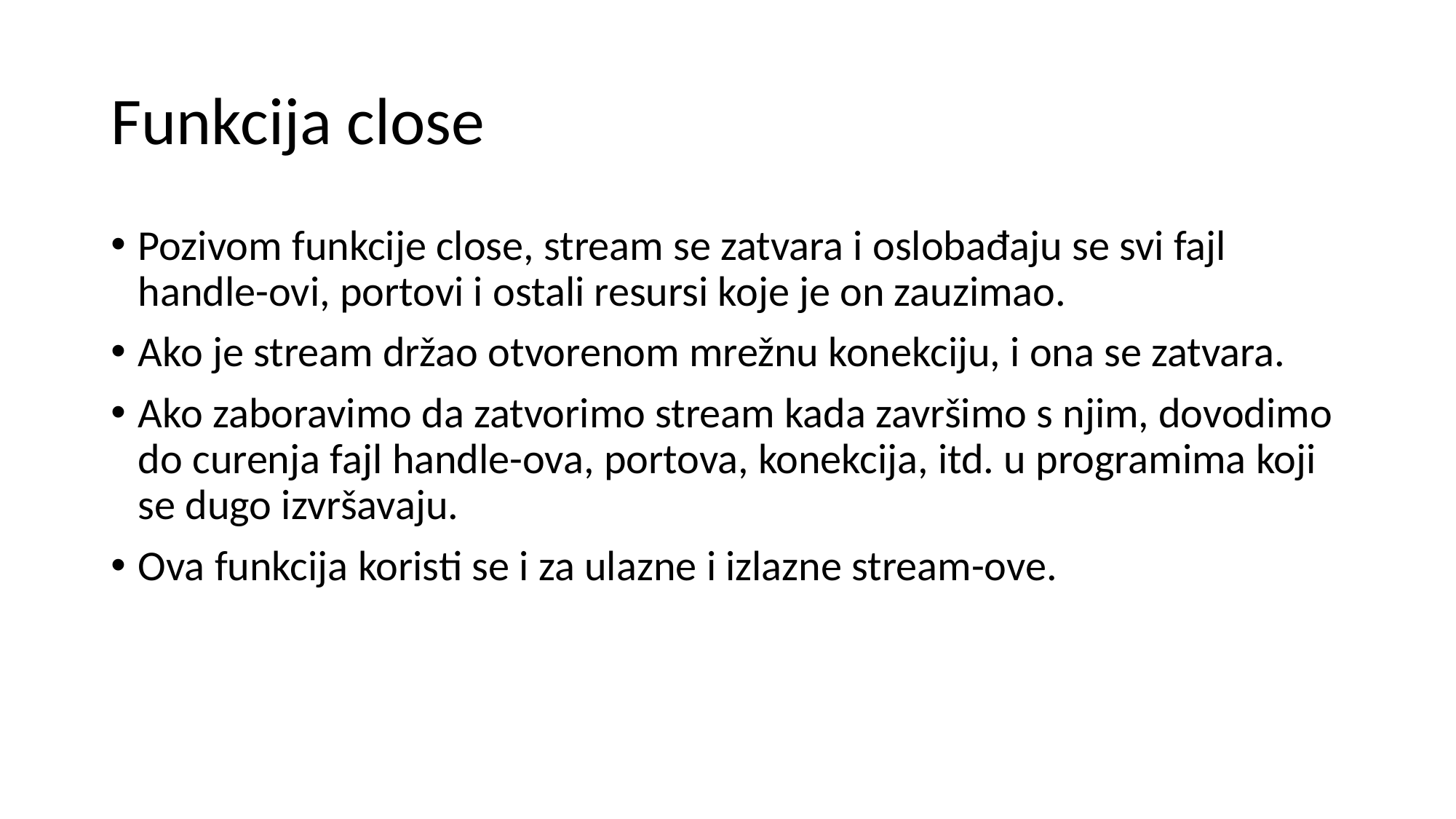

# Funkcija close
Pozivom funkcije close, stream se zatvara i oslobađaju se svi fajl handle-ovi, portovi i ostali resursi koje je on zauzimao.
Ako je stream držao otvorenom mrežnu konekciju, i ona se zatvara.
Ako zaboravimo da zatvorimo stream kada završimo s njim, dovodimo do curenja fajl handle-ova, portova, konekcija, itd. u programima koji se dugo izvršavaju.
Ova funkcija koristi se i za ulazne i izlazne stream-ove.